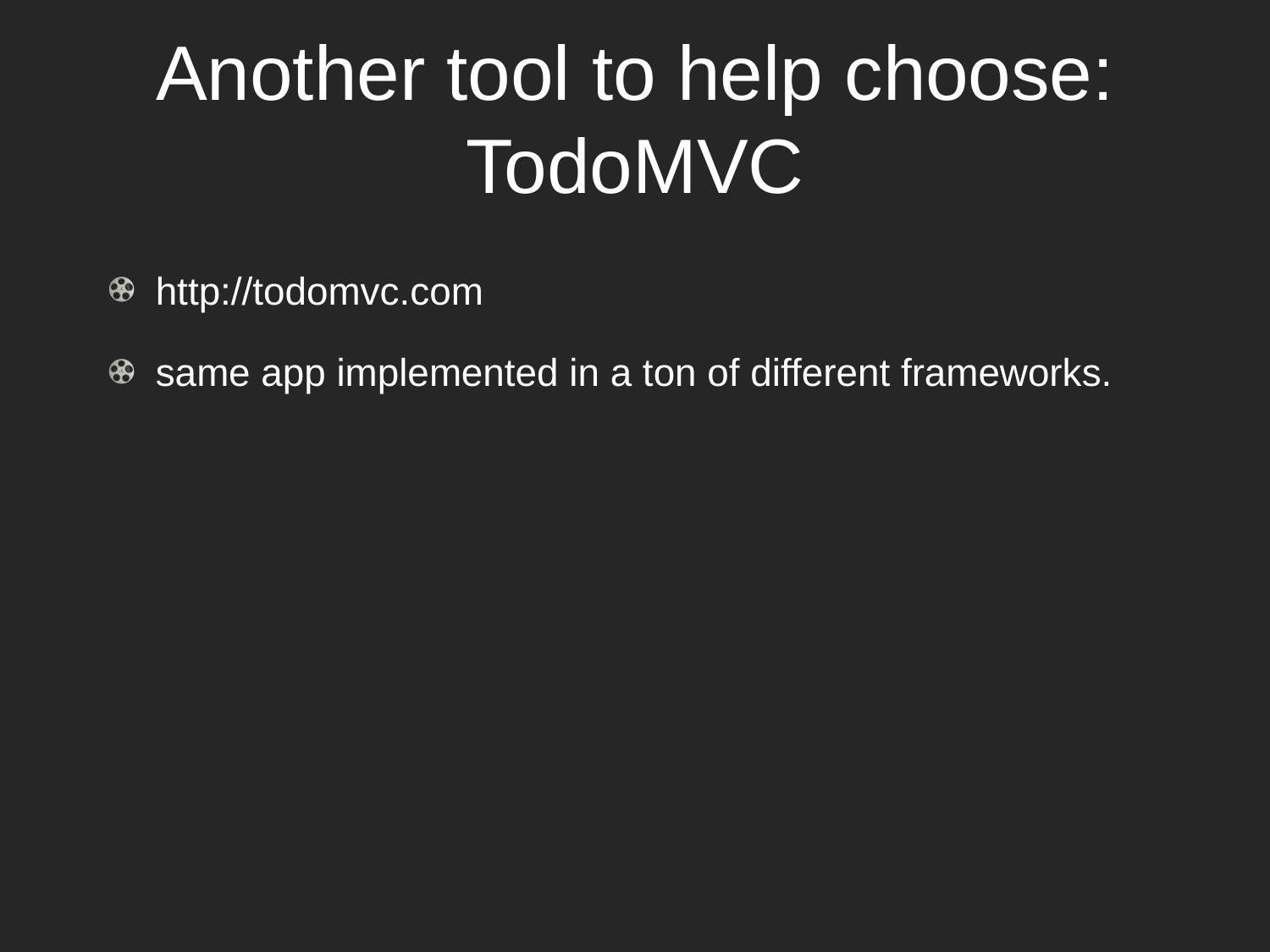

# Another tool to help choose: TodoMVC
http://todomvc.com
same app implemented in a ton of different frameworks.